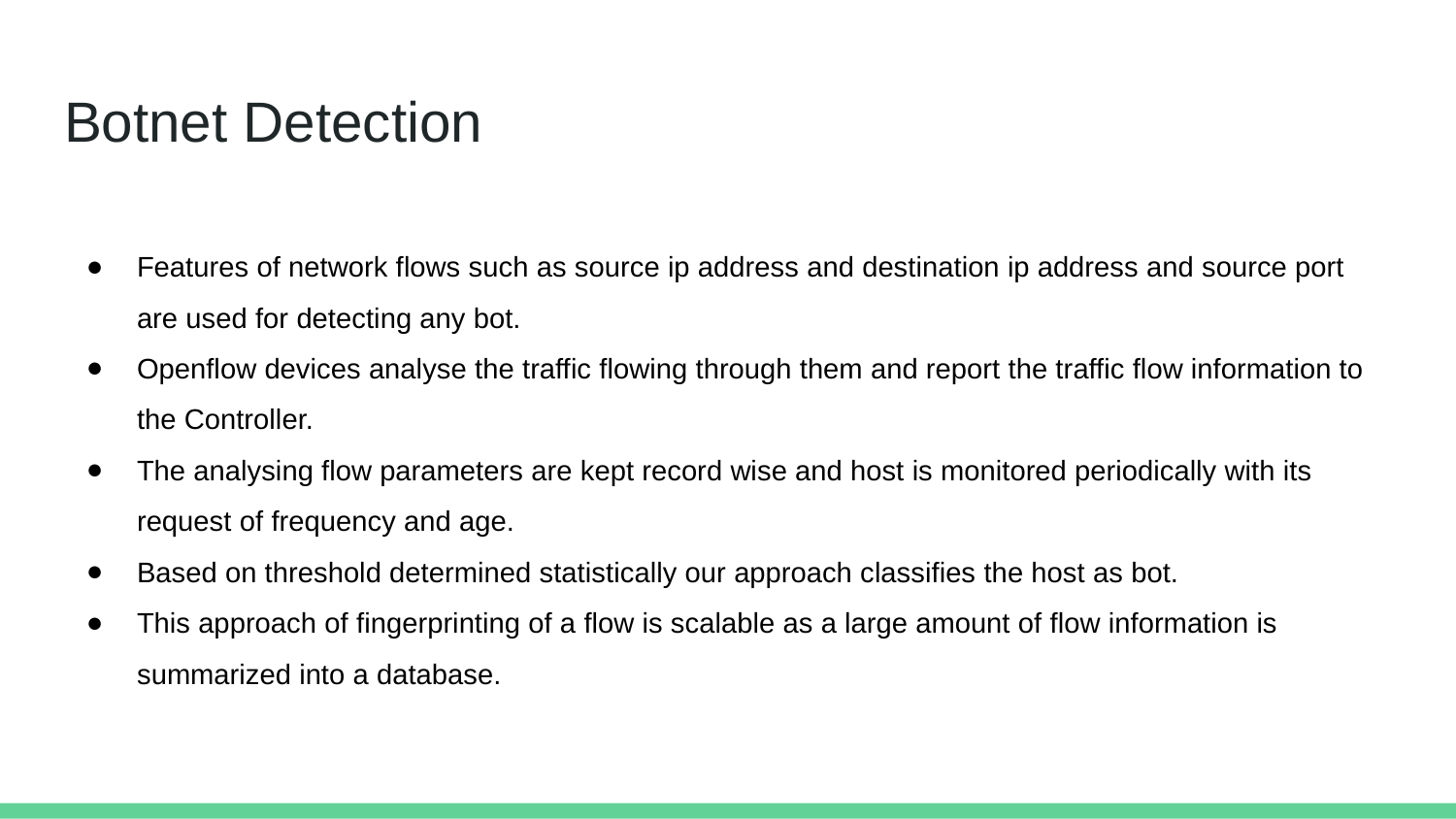

# Botnet Detection

Features of network flows such as source ip address and destination ip address and source port are used for detecting any bot.
Openflow devices analyse the traffic flowing through them and report the traffic flow information to the Controller.
The analysing flow parameters are kept record wise and host is monitored periodically with its request of frequency and age.
Based on threshold determined statistically our approach classifies the host as bot.
This approach of fingerprinting of a flow is scalable as a large amount of flow information is summarized into a database.